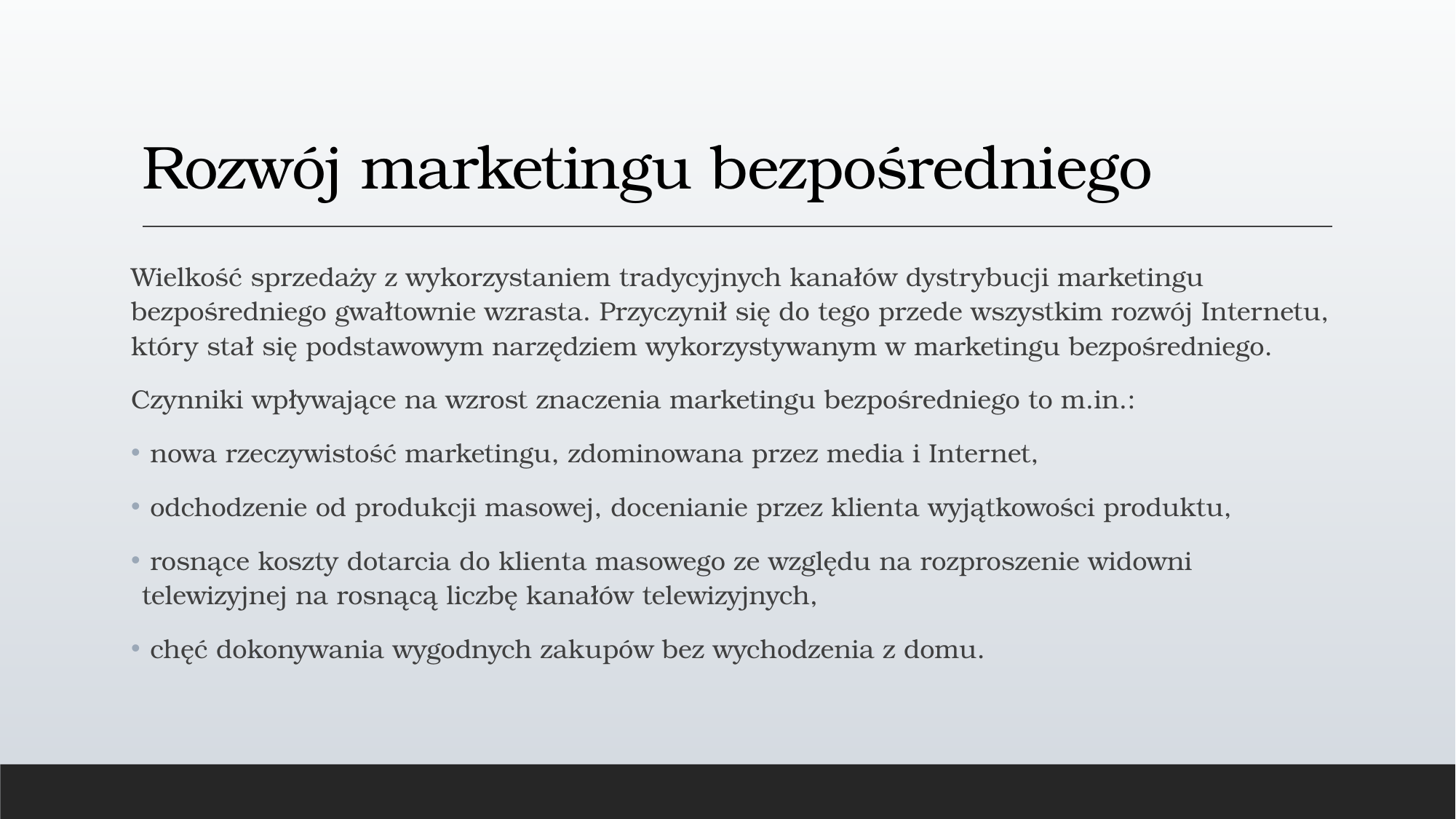

# Rozwój marketingu bezpośredniego
Wielkość sprzedaży z wykorzystaniem tradycyjnych kanałów dystrybucji marketingu bezpośredniego gwałtownie wzrasta. Przyczynił się do tego przede wszystkim rozwój Internetu, który stał się podstawowym narzędziem wykorzystywanym w marketingu bezpośredniego.
Czynniki wpływające na wzrost znaczenia marketingu bezpośredniego to m.in.:
 nowa rzeczywistość marketingu, zdominowana przez media i Internet,
 odchodzenie od produkcji masowej, docenianie przez klienta wyjątkowości produktu,
 rosnące koszty dotarcia do klienta masowego ze względu na rozproszenie widowni telewizyjnej na rosnącą liczbę kanałów telewizyjnych,
 chęć dokonywania wygodnych zakupów bez wychodzenia z domu.